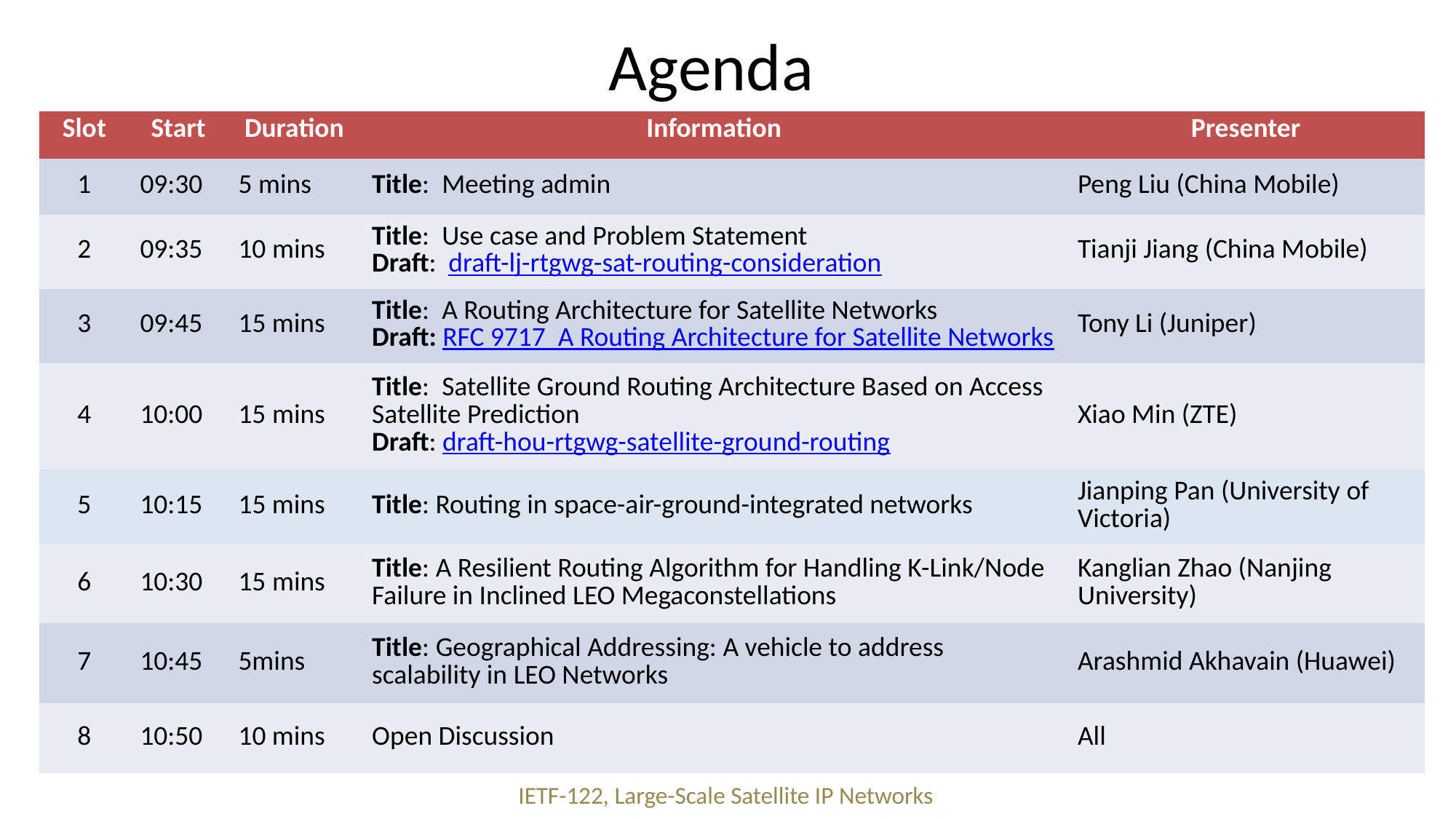

# Agenda
| Slot | Start | Duration | Information | Presenter |
| --- | --- | --- | --- | --- |
| 1 | 09:30 | 5 mins | Title: Meeting admin | Peng Liu (China Mobile) |
| 2 | 09:35 | 10 mins | Title: Use case and Problem Statement Draft: draft-lj-rtgwg-sat-routing-consideration | Tianji Jiang (China Mobile) |
| 3 | 09:45 | 15 mins | Title: A Routing Architecture for Satellite Networks Draft: RFC 9717 A Routing Architecture for Satellite Networks | Tony Li (Juniper) |
| 4 | 10:00 | 15 mins | Title: Satellite Ground Routing Architecture Based on Access Satellite Prediction Draft: draft-hou-rtgwg-satellite-ground-routing | Xiao Min (ZTE) |
| 5 | 10:15 | 15 mins | Title: Routing in space-air-ground-integrated networks | Jianping Pan (University of Victoria) |
| 6 | 10:30 | 15 mins | Title: A Resilient Routing Algorithm for Handling K-Link/Node Failure in Inclined LEO Megaconstellations | Kanglian Zhao (Nanjing University) |
| 7 | 10:45 | 5mins | Title: Geographical Addressing: A vehicle to address scalability in LEO Networks | Arashmid Akhavain (Huawei) |
| 8 | 10:50 | 10 mins | Open Discussion | All |
IETF-122, Large-Scale Satellite IP Networks
7